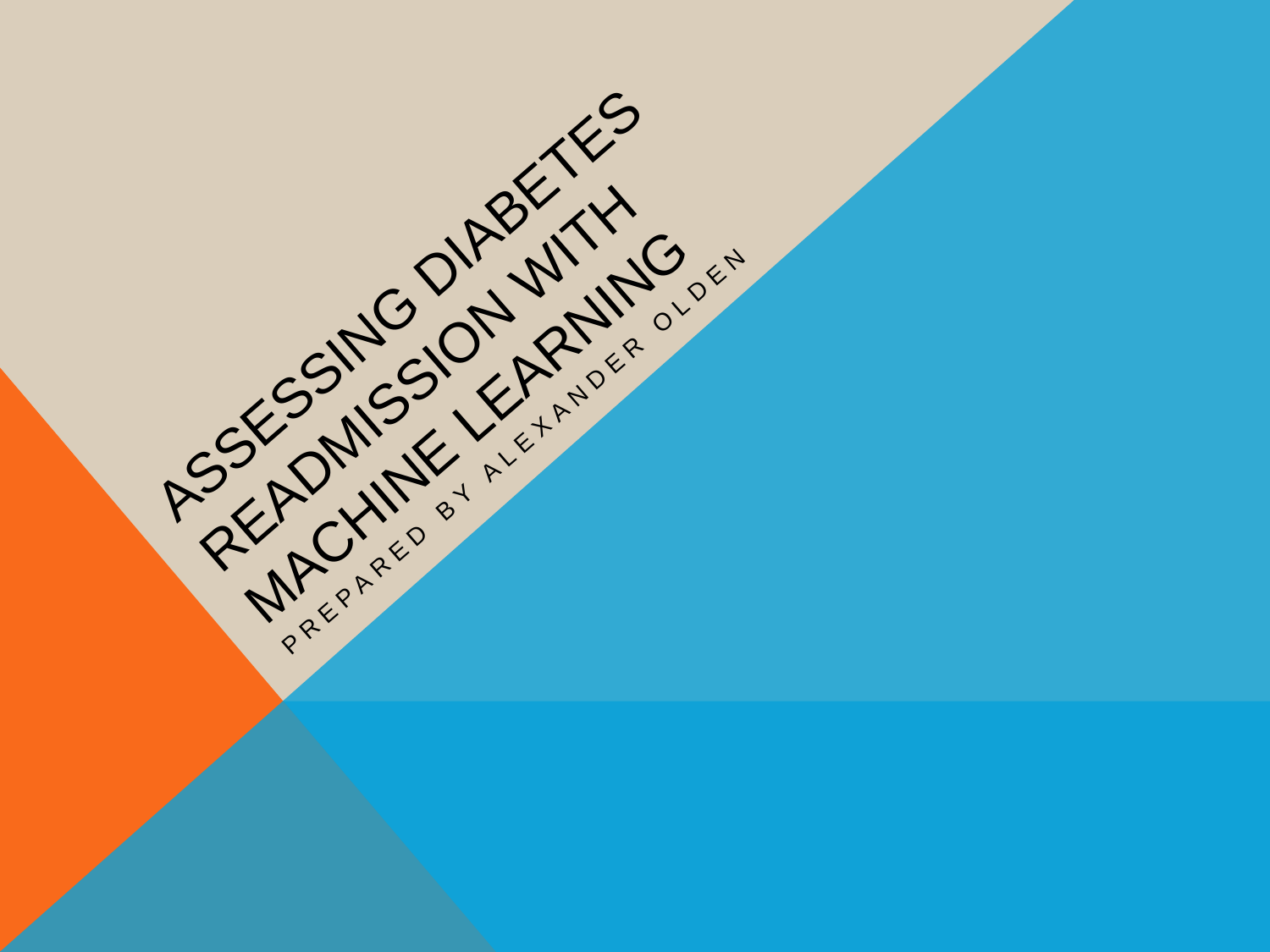

# Assessing Diabetes Readmission with Machine Learning
Prepared by Alexander Olden